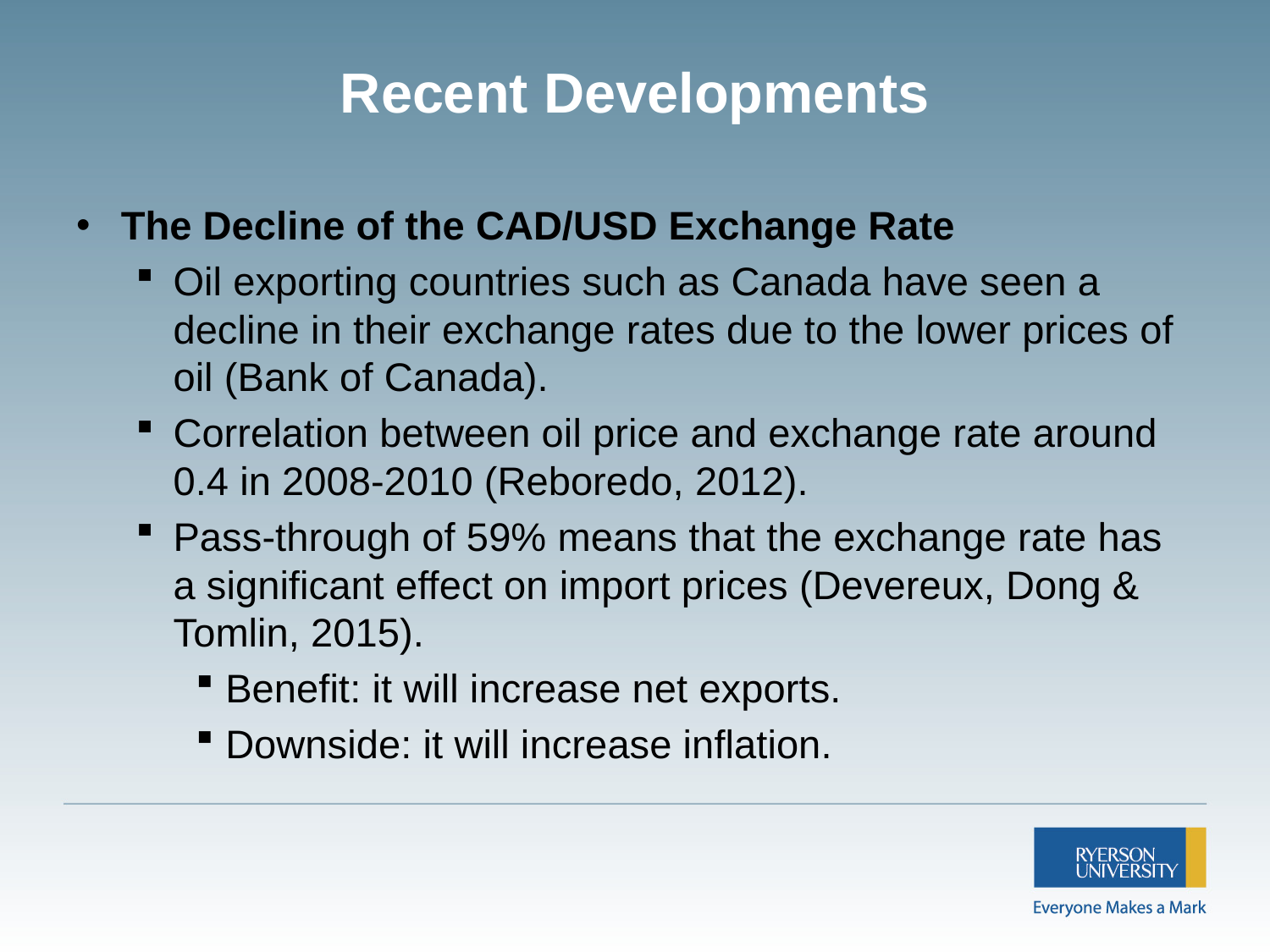

# Recent Developments
The Decline of the CAD/USD Exchange Rate
Oil exporting countries such as Canada have seen a decline in their exchange rates due to the lower prices of oil (Bank of Canada).
Correlation between oil price and exchange rate around 0.4 in 2008-2010 (Reboredo, 2012).
Pass-through of 59% means that the exchange rate has a significant effect on import prices (Devereux, Dong & Tomlin, 2015).
Benefit: it will increase net exports.
Downside: it will increase inflation.